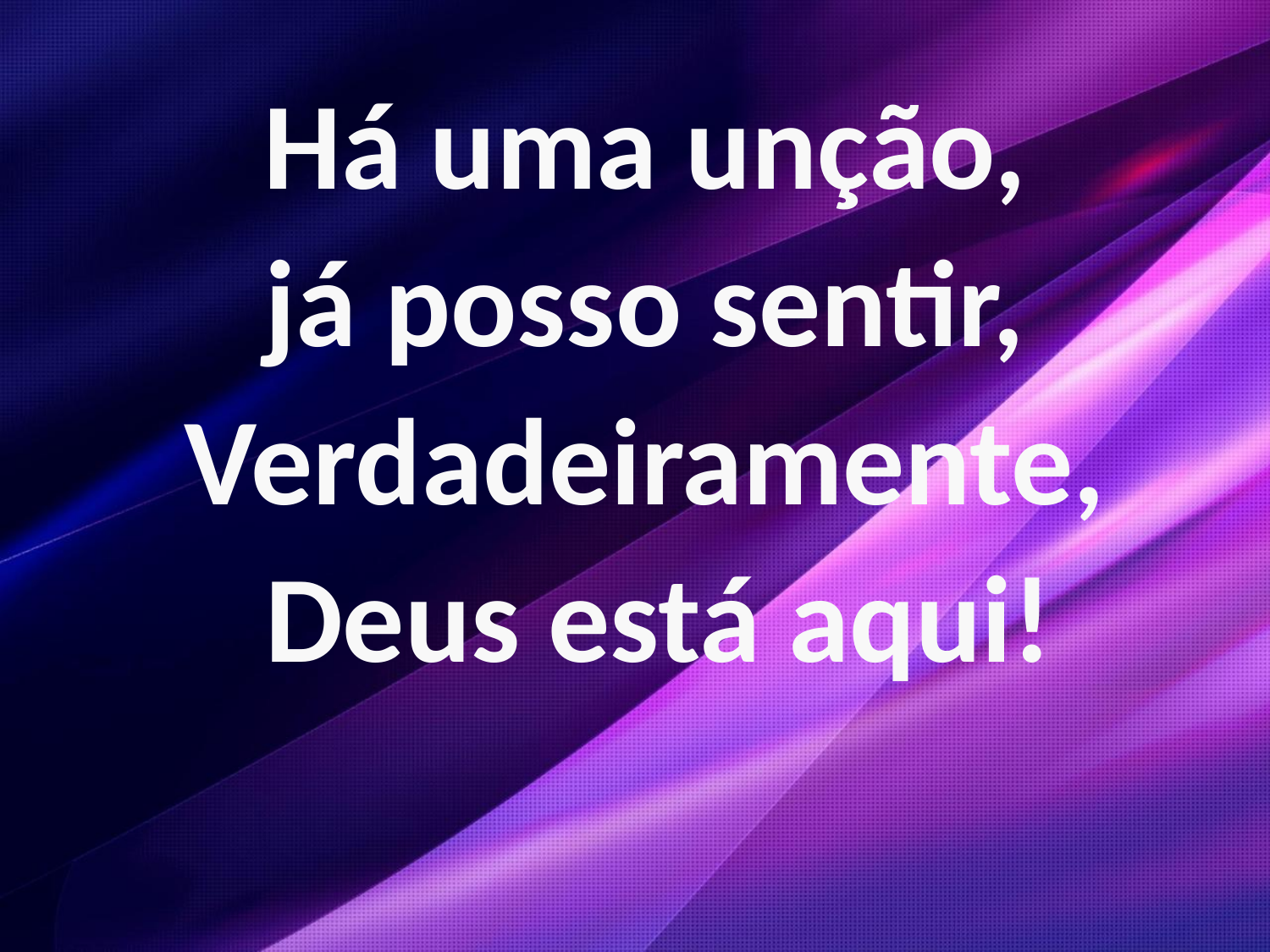

Há uma unção,
já posso sentir,
Verdadeiramente,
 Deus está aqui!